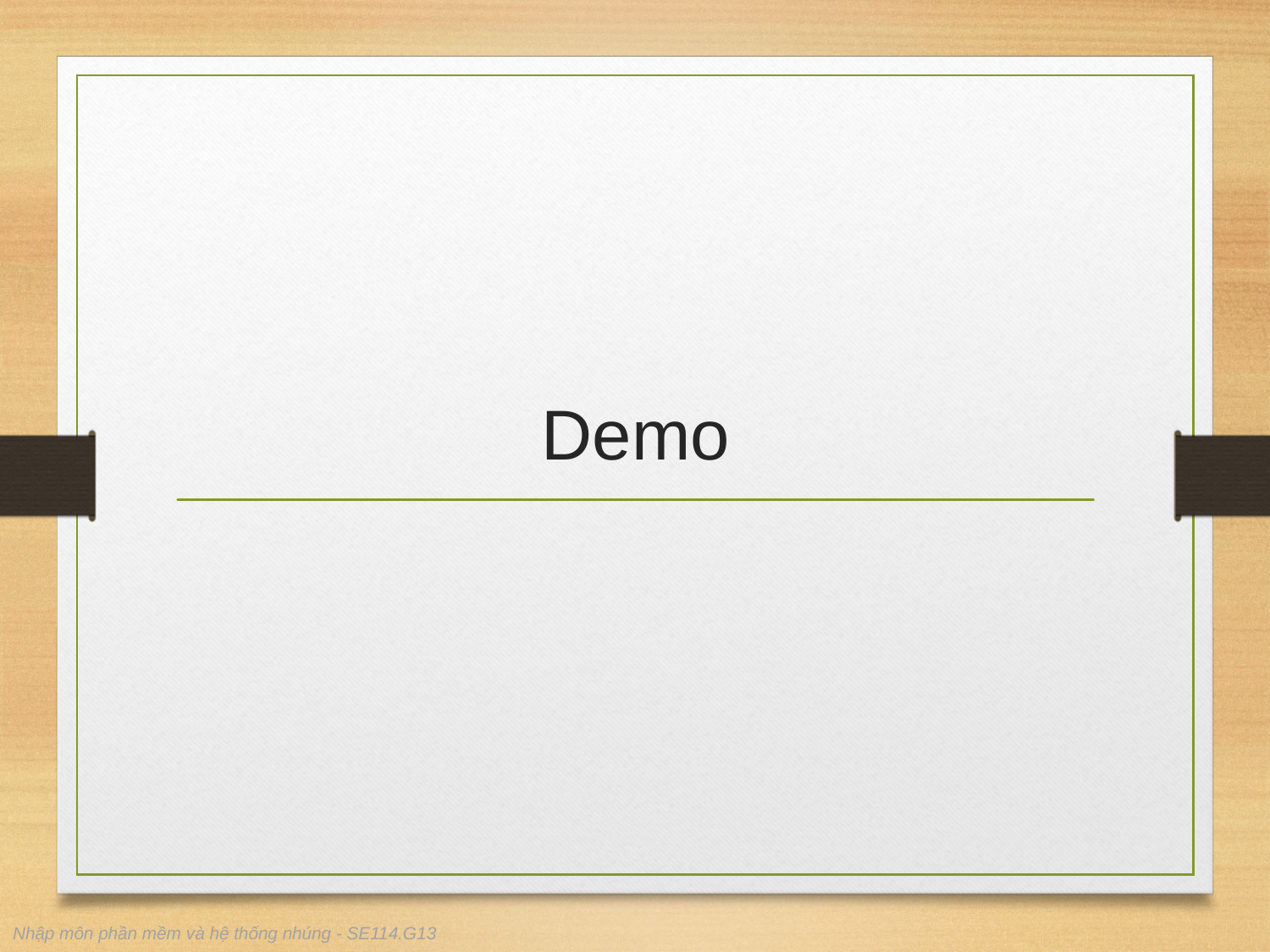

# Demo
Nhập môn phần mềm và hệ thống nhúng - SE114.G13